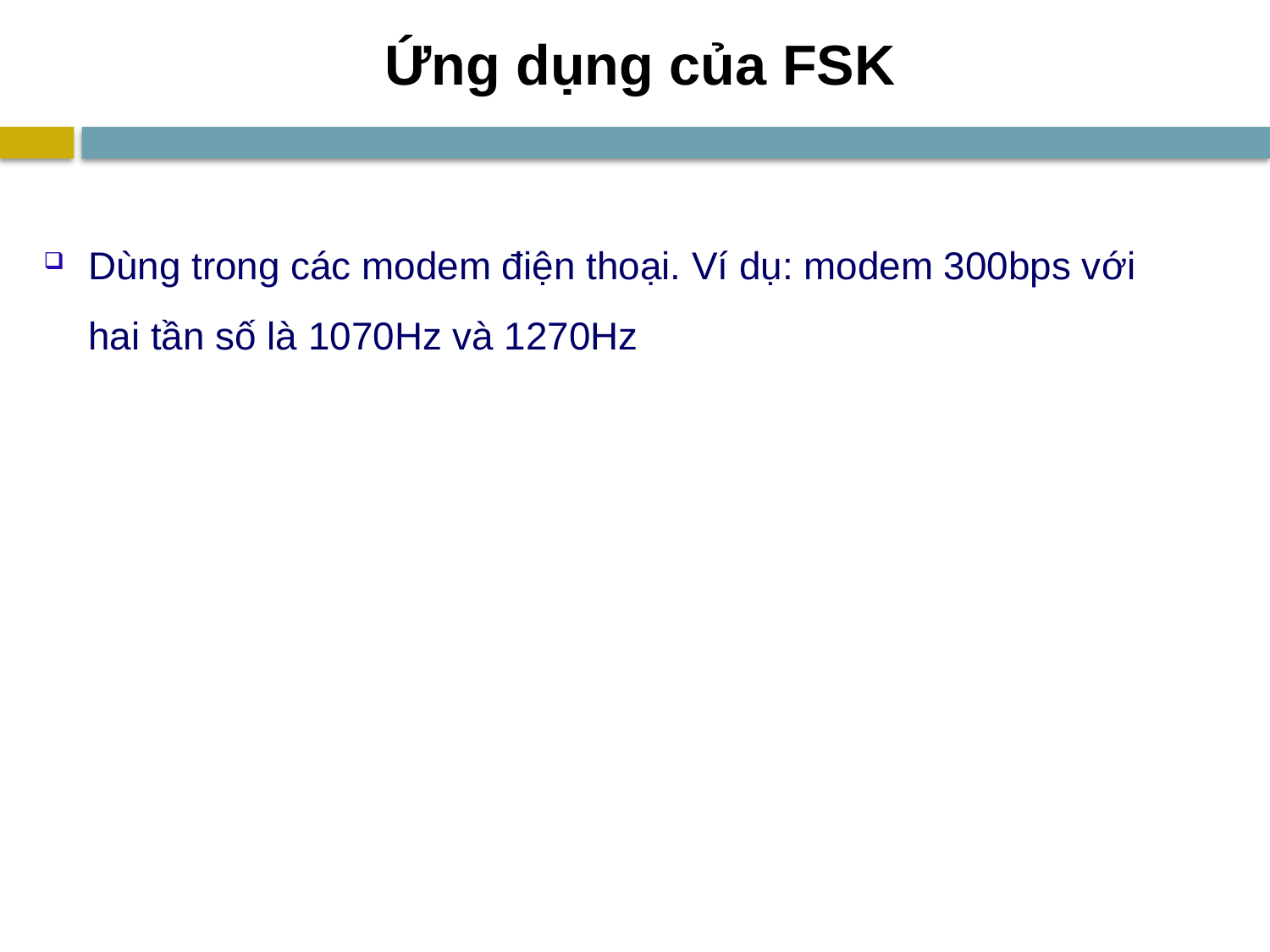

# Ứng dụng của FSK
Dùng trong các modem điện thoại. Ví dụ: modem 300bps với hai tần số là 1070Hz và 1270Hz